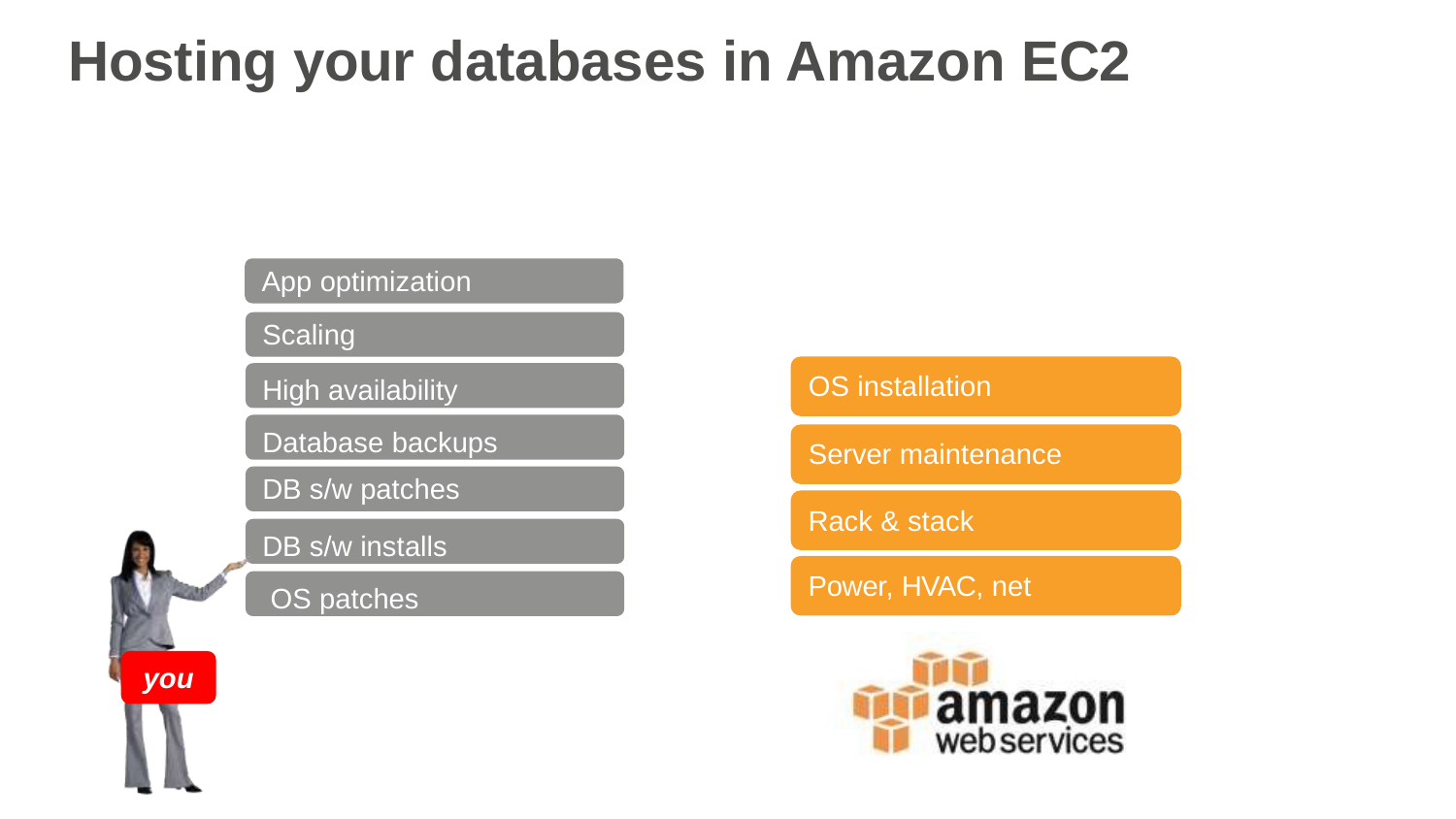

# Hosting your databases in Amazon EC2
App optimization
Scaling
High availability  Database backups
DB s/w patches
DB s/w installs  OS patches

OS installation

Server maintenance

Rack & stack

Power, HVAC, net

you